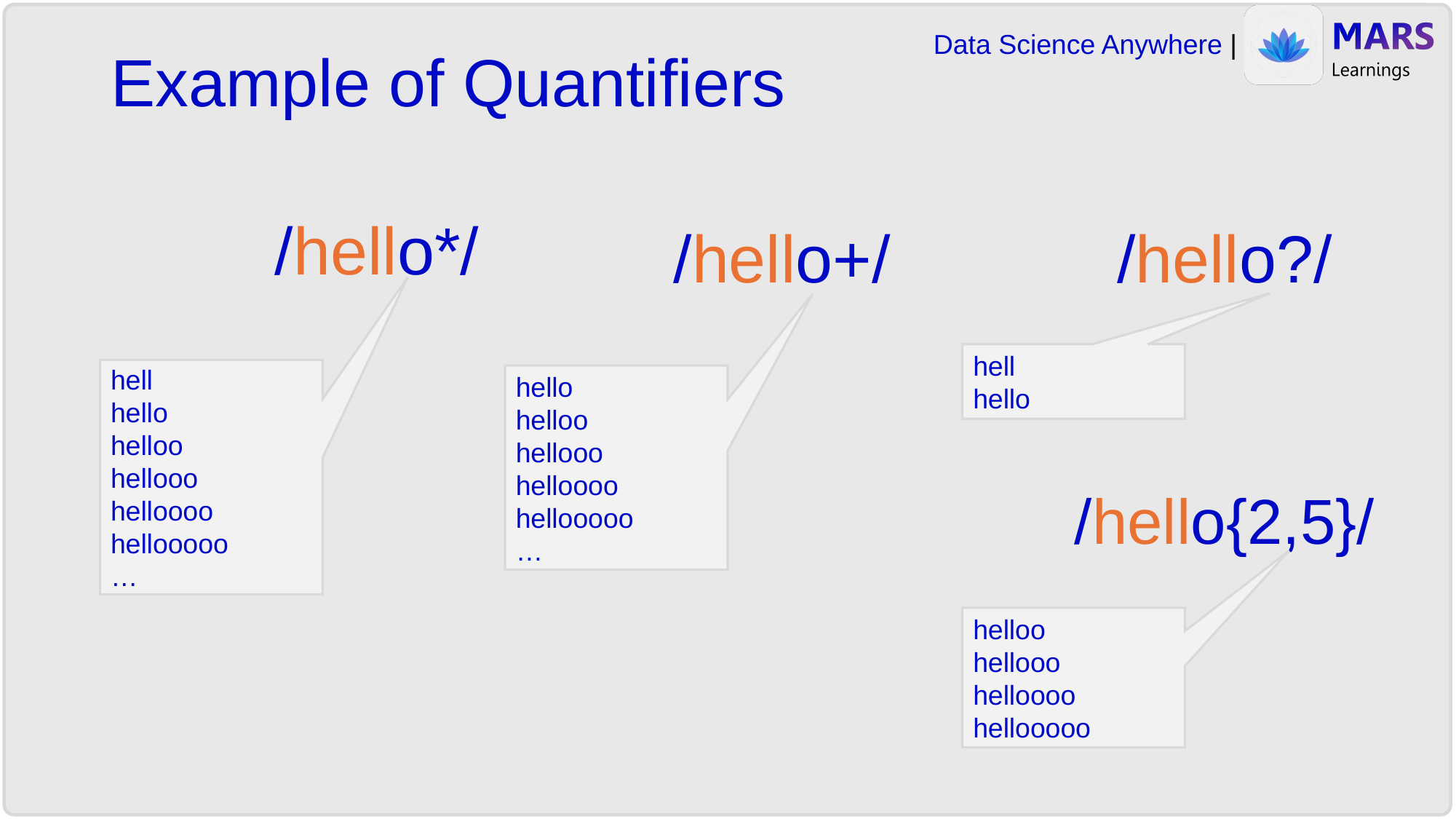

# Example of Quantifiers
/hello*/
/hello+/
/hello?/
hell
hello
hell
hello
helloo
hellooo
helloooo
hellooooo
…
hello
helloo
hellooo
helloooo
hellooooo
…
/hello{2,5}/
helloo
hellooo
helloooo
hellooooo